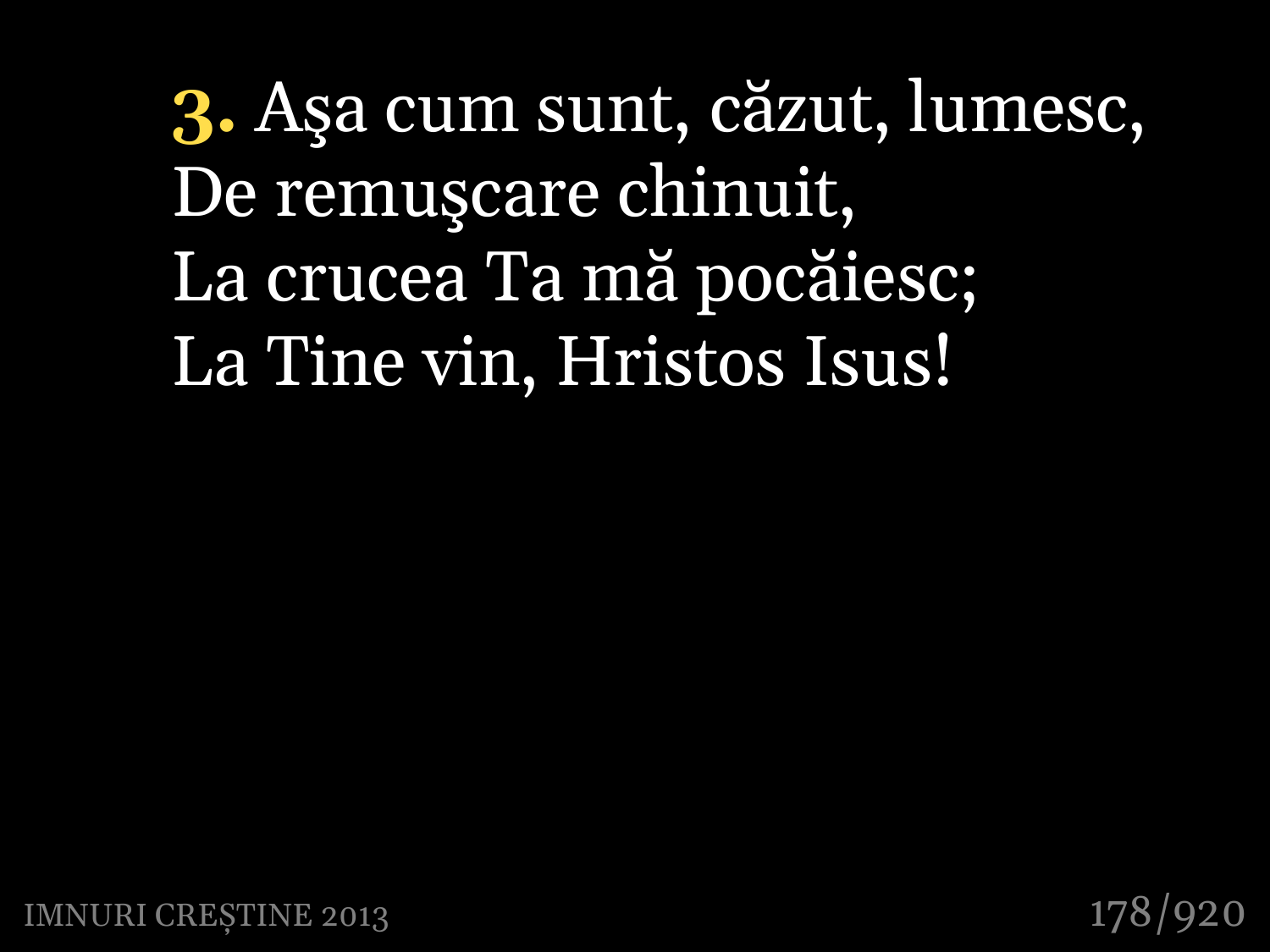

3. Aşa cum sunt, căzut, lumesc,
De remuşcare chinuit,
La crucea Ta mă pocăiesc;
La Tine vin, Hristos Isus!
178/920
IMNURI CREȘTINE 2013